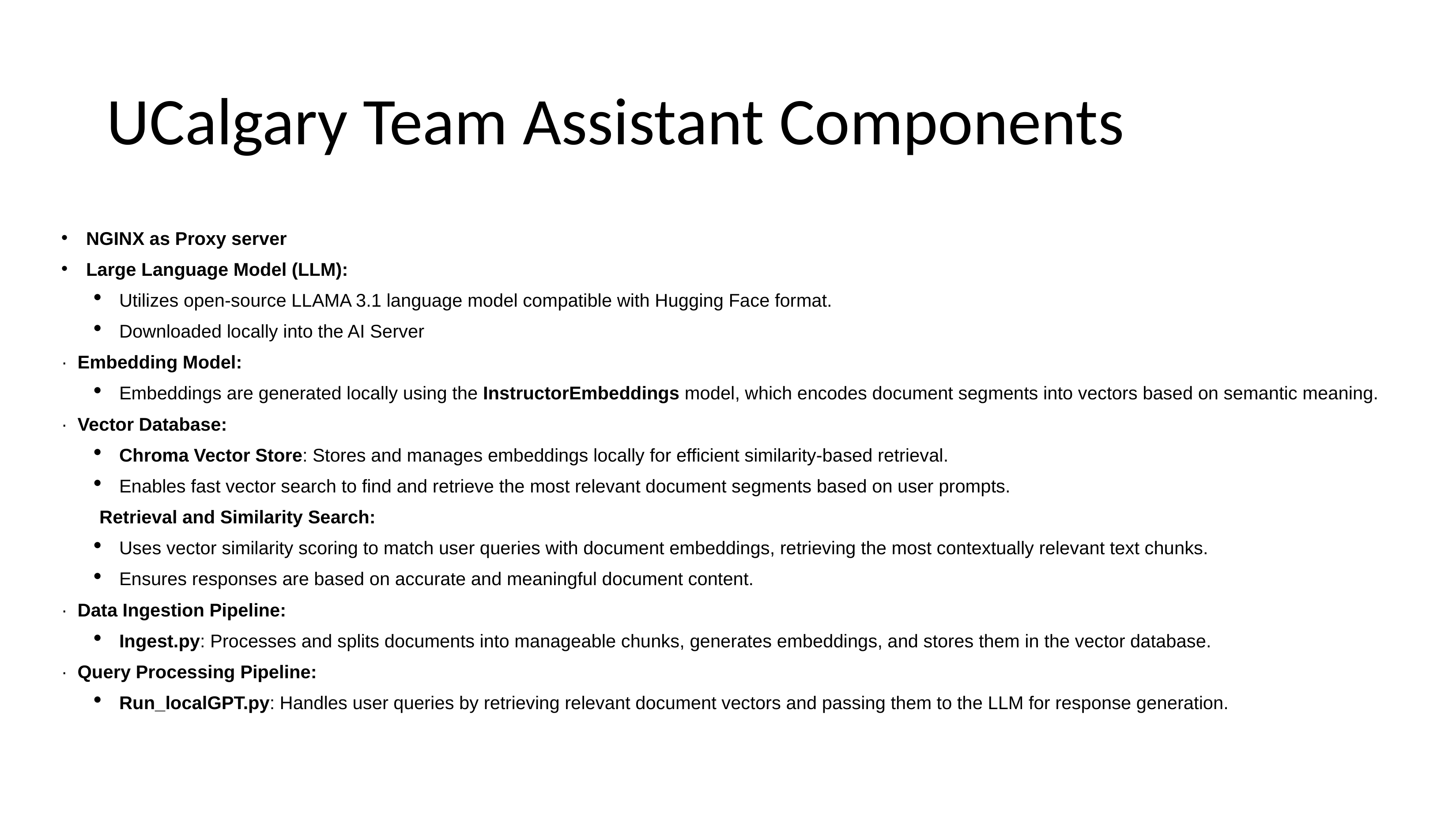

# UCalgary Team Assistant Components
NGINX as Proxy server
Large Language Model (LLM):
Utilizes open-source LLAMA 3.1 language model compatible with Hugging Face format.
Downloaded locally into the AI Server
·  Embedding Model:
Embeddings are generated locally using the InstructorEmbeddings model, which encodes document segments into vectors based on semantic meaning.
·  Vector Database:
Chroma Vector Store: Stores and manages embeddings locally for efficient similarity-based retrieval.
Enables fast vector search to find and retrieve the most relevant document segments based on user prompts.
 Retrieval and Similarity Search:
Uses vector similarity scoring to match user queries with document embeddings, retrieving the most contextually relevant text chunks.
Ensures responses are based on accurate and meaningful document content.
·  Data Ingestion Pipeline:
Ingest.py: Processes and splits documents into manageable chunks, generates embeddings, and stores them in the vector database.
·  Query Processing Pipeline:
Run_localGPT.py: Handles user queries by retrieving relevant document vectors and passing them to the LLM for response generation.